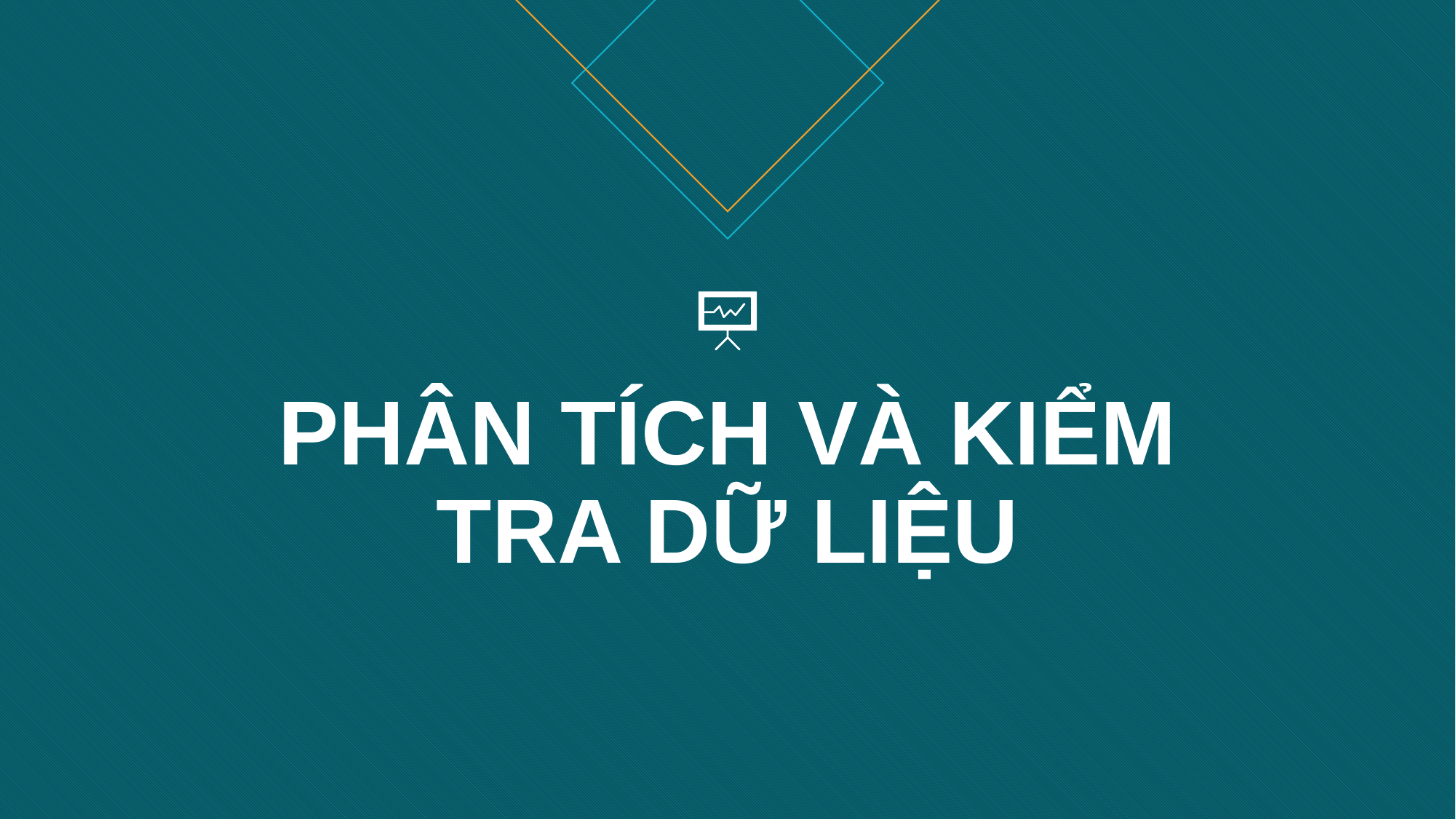

# PHÂN TÍCH VÀ KIỂM TRA DỮ LIỆU